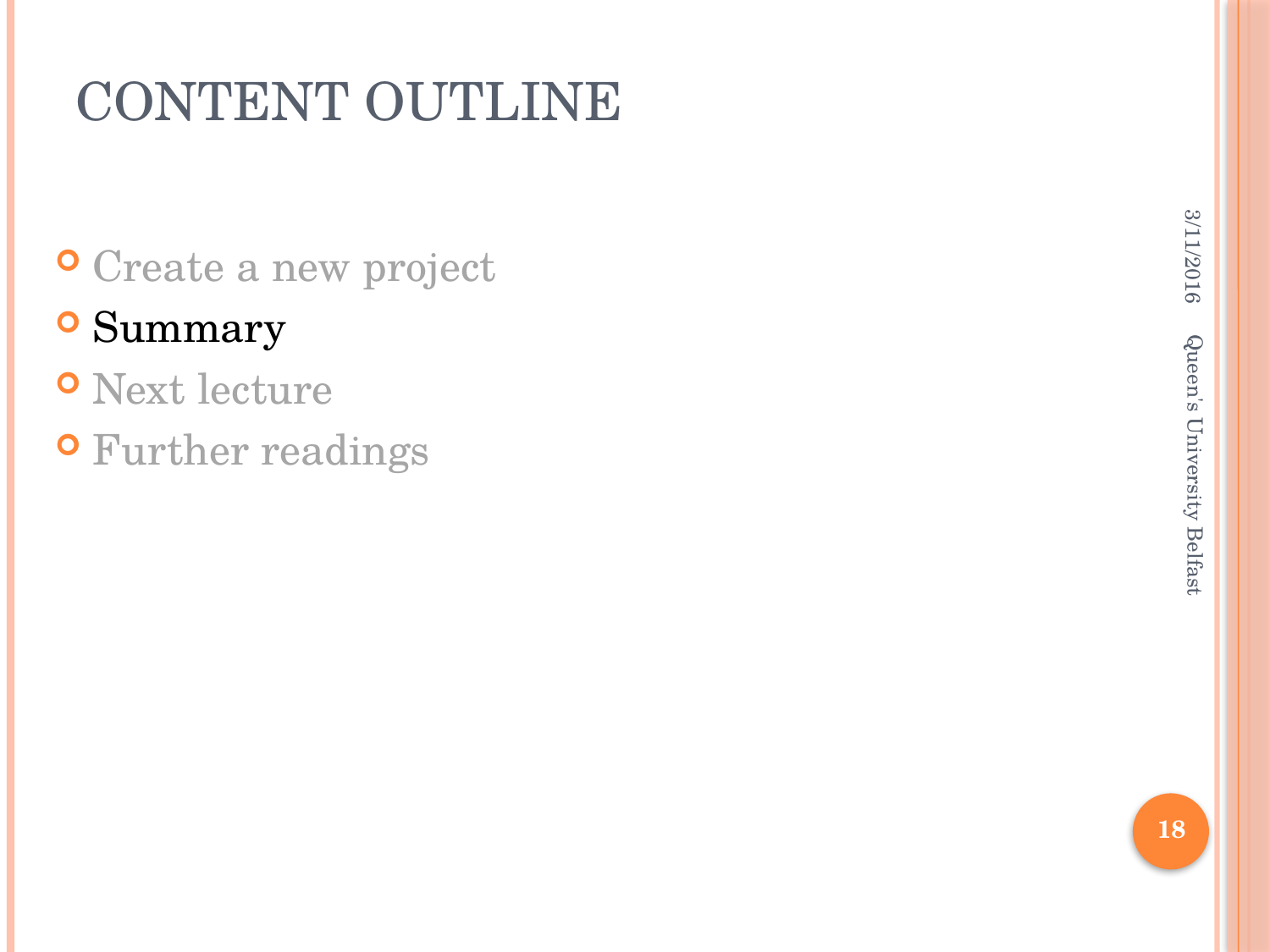

# Content outline
3/11/2016
Create a new project
Summary
Next lecture
Further readings

Queen's University Belfast
18